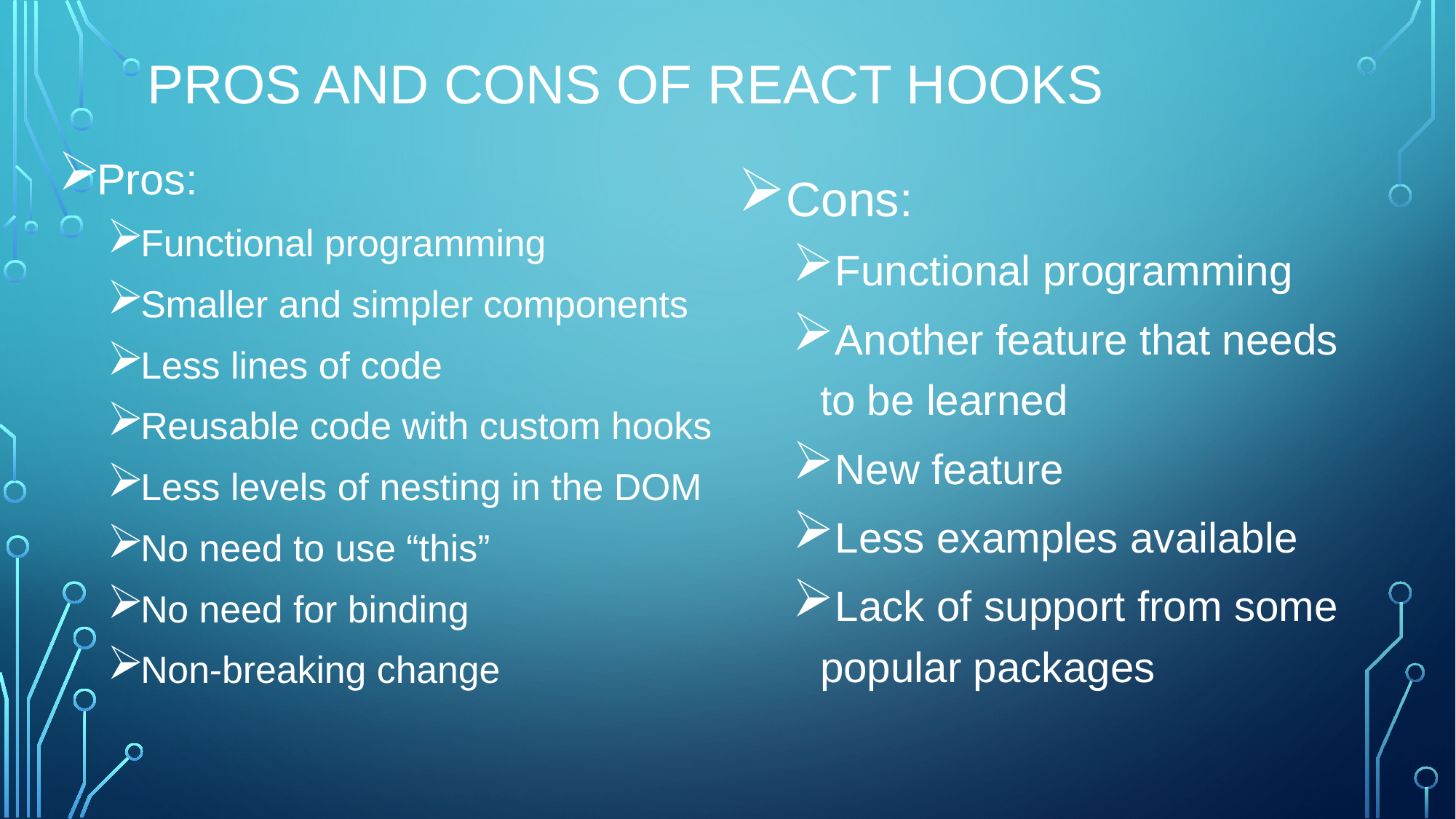

# Pros and cons of react hooks
Pros:
Functional programming
Smaller and simpler components
Less lines of code
Reusable code with custom hooks
Less levels of nesting in the DOM
No need to use “this”
No need for binding
Non-breaking change
Cons:
Functional programming
Another feature that needs to be learned
New feature
Less examples available
Lack of support from some popular packages